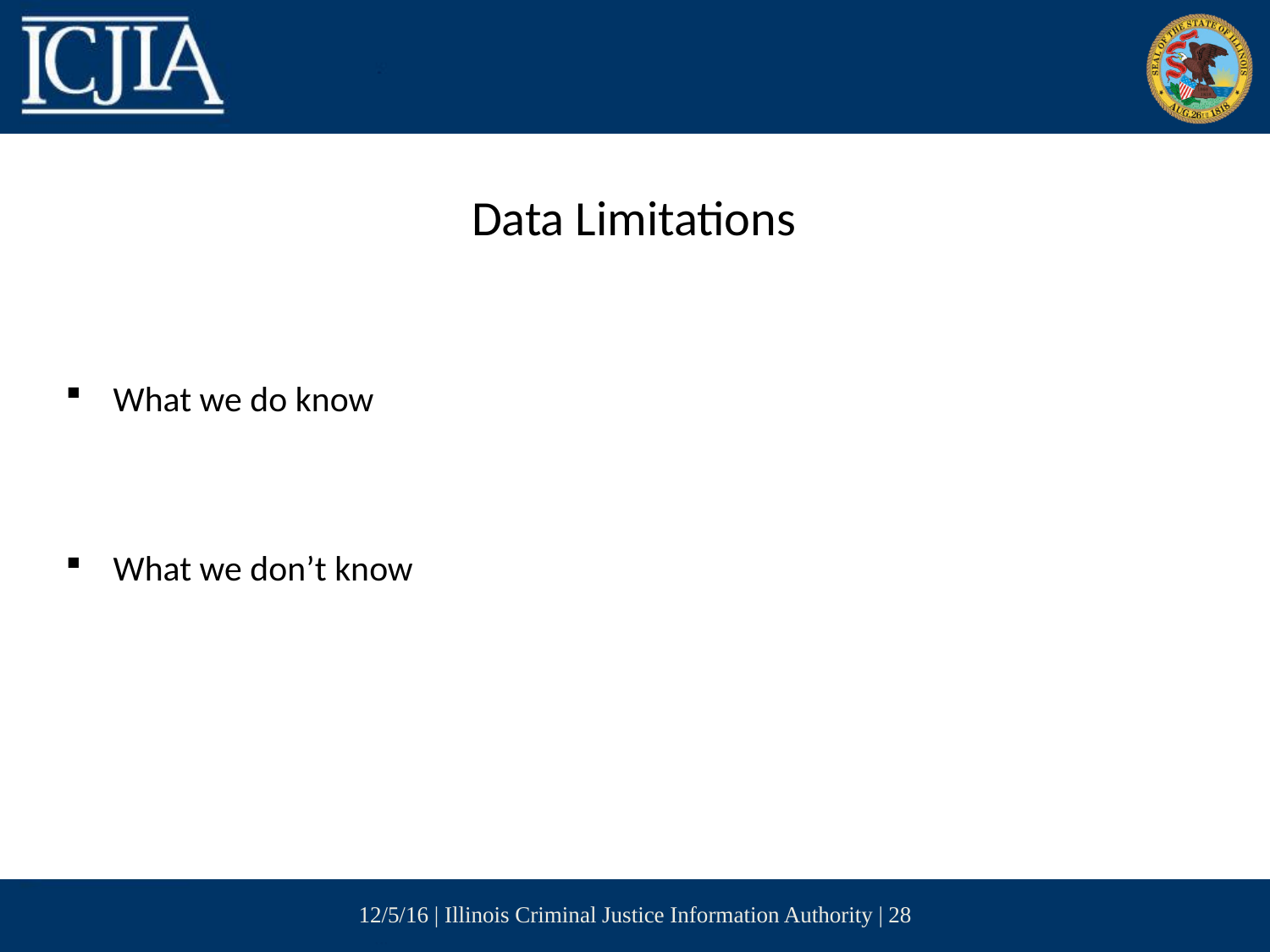

Data Limitations

What we do know

What we don’t know
12/5/16 | Illinois Criminal Justice Information Authority | 28